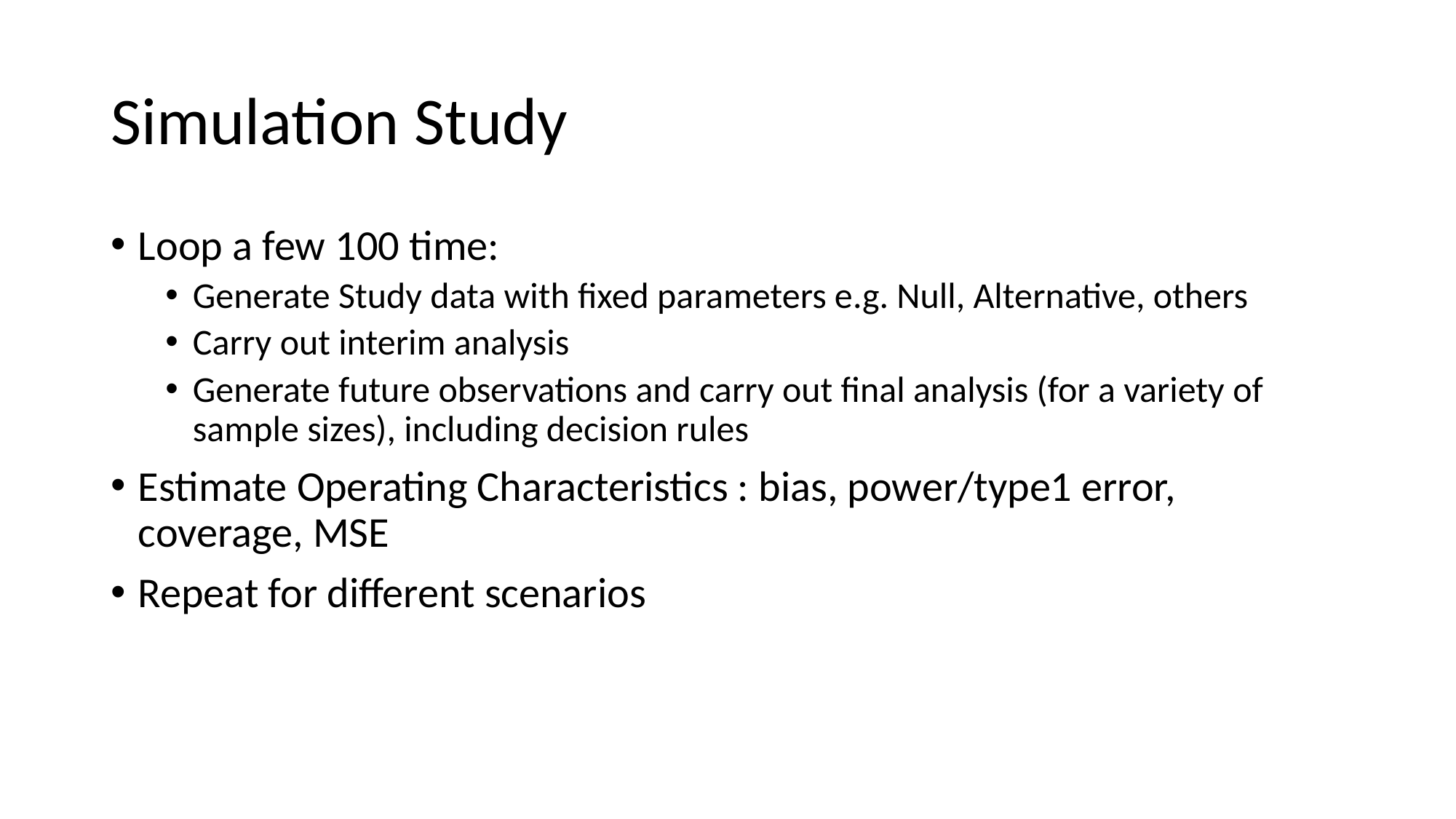

# Simulation Study
Loop a few 100 time:
Generate Study data with fixed parameters e.g. Null, Alternative, others
Carry out interim analysis
Generate future observations and carry out final analysis (for a variety of sample sizes), including decision rules
Estimate Operating Characteristics : bias, power/type1 error, coverage, MSE
Repeat for different scenarios